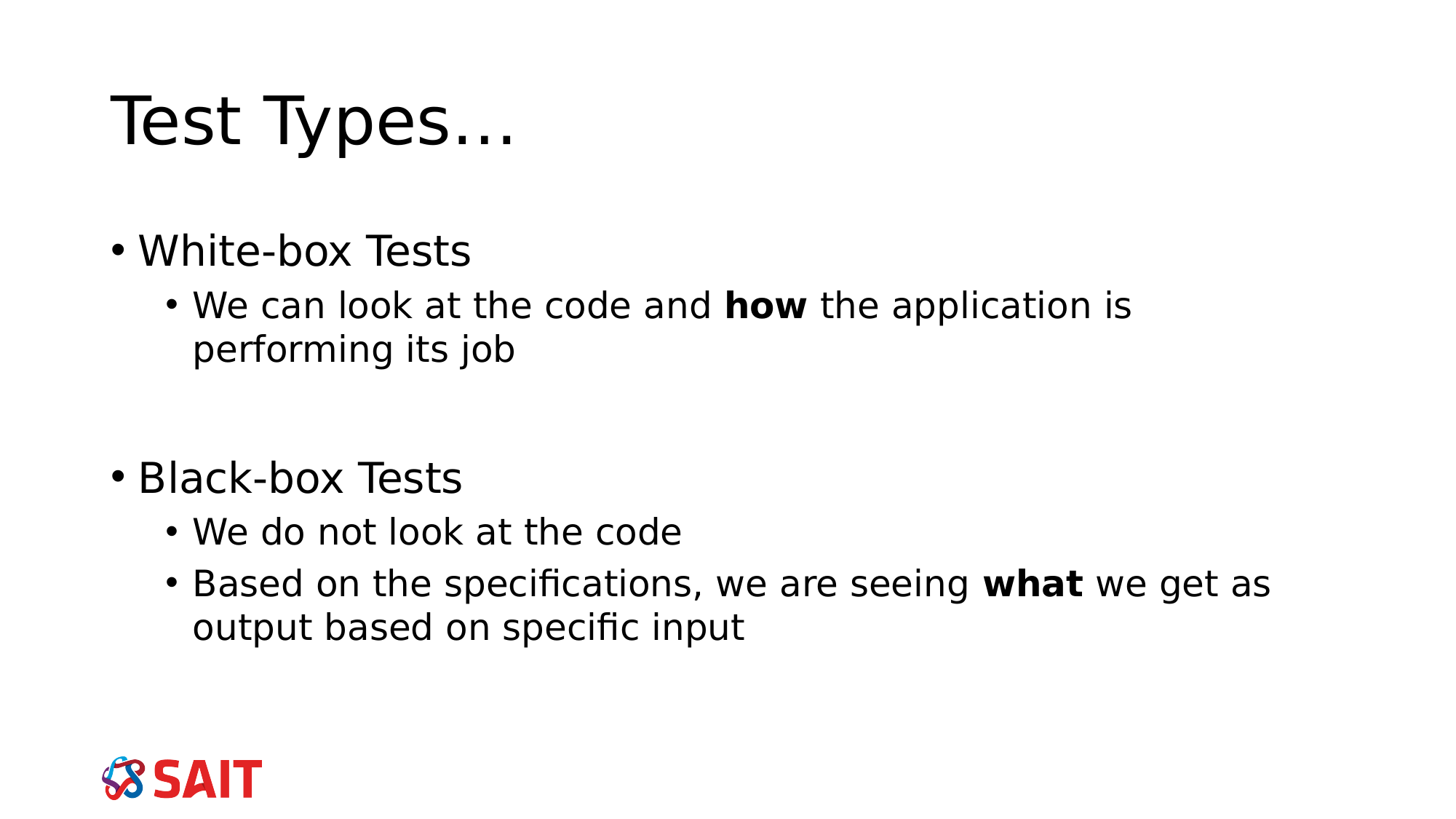

# Test Types…
White-box Tests
We can look at the code and how the application is performing its job

Black-box Tests
We do not look at the code
Based on the specifications, we are seeing what we get as output based on specific input